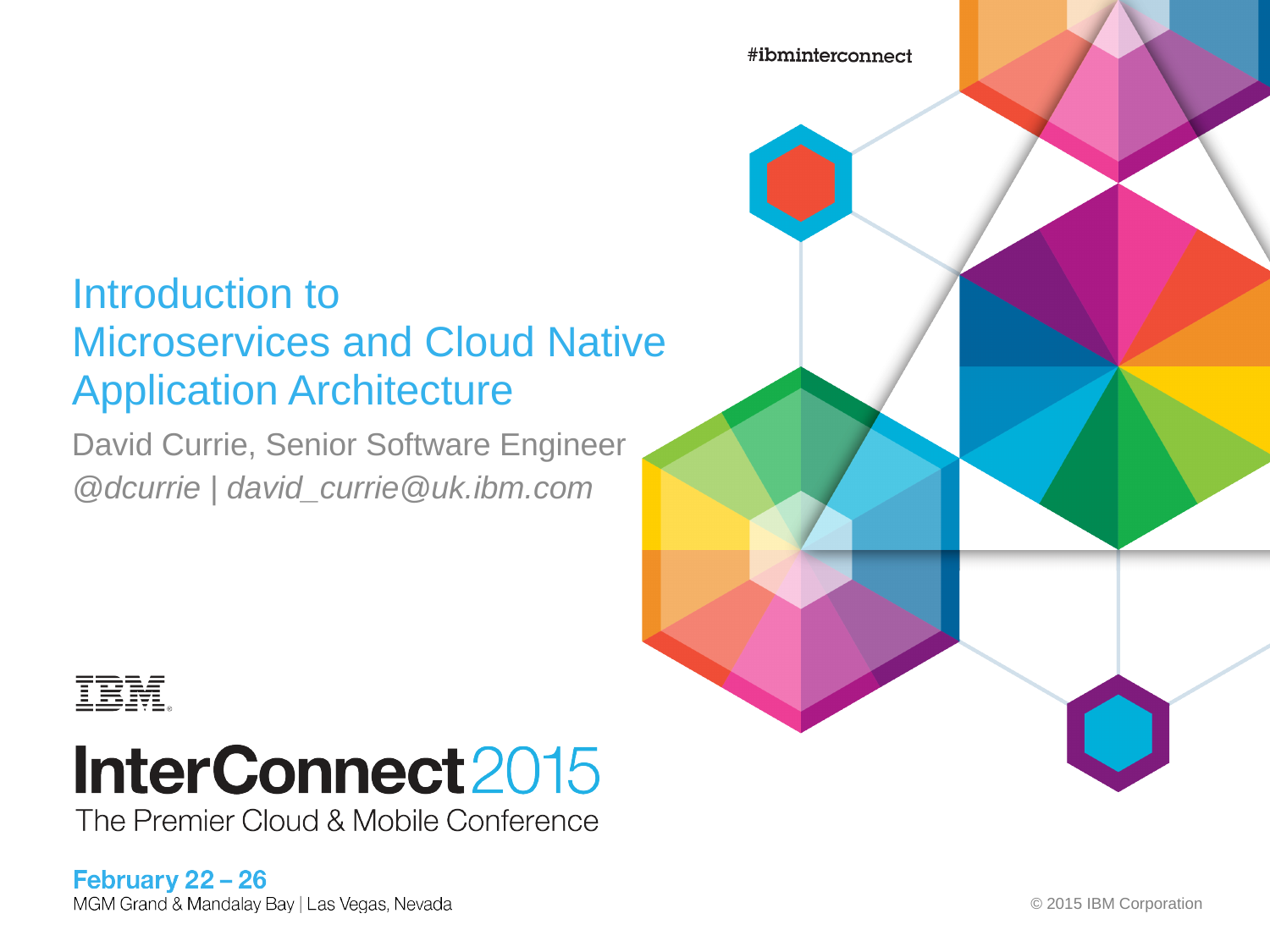

# Introduction to Microservices and Cloud Native Application Architecture
David Currie, Senior Software Engineer
@dcurrie | david_currie@uk.ibm.com